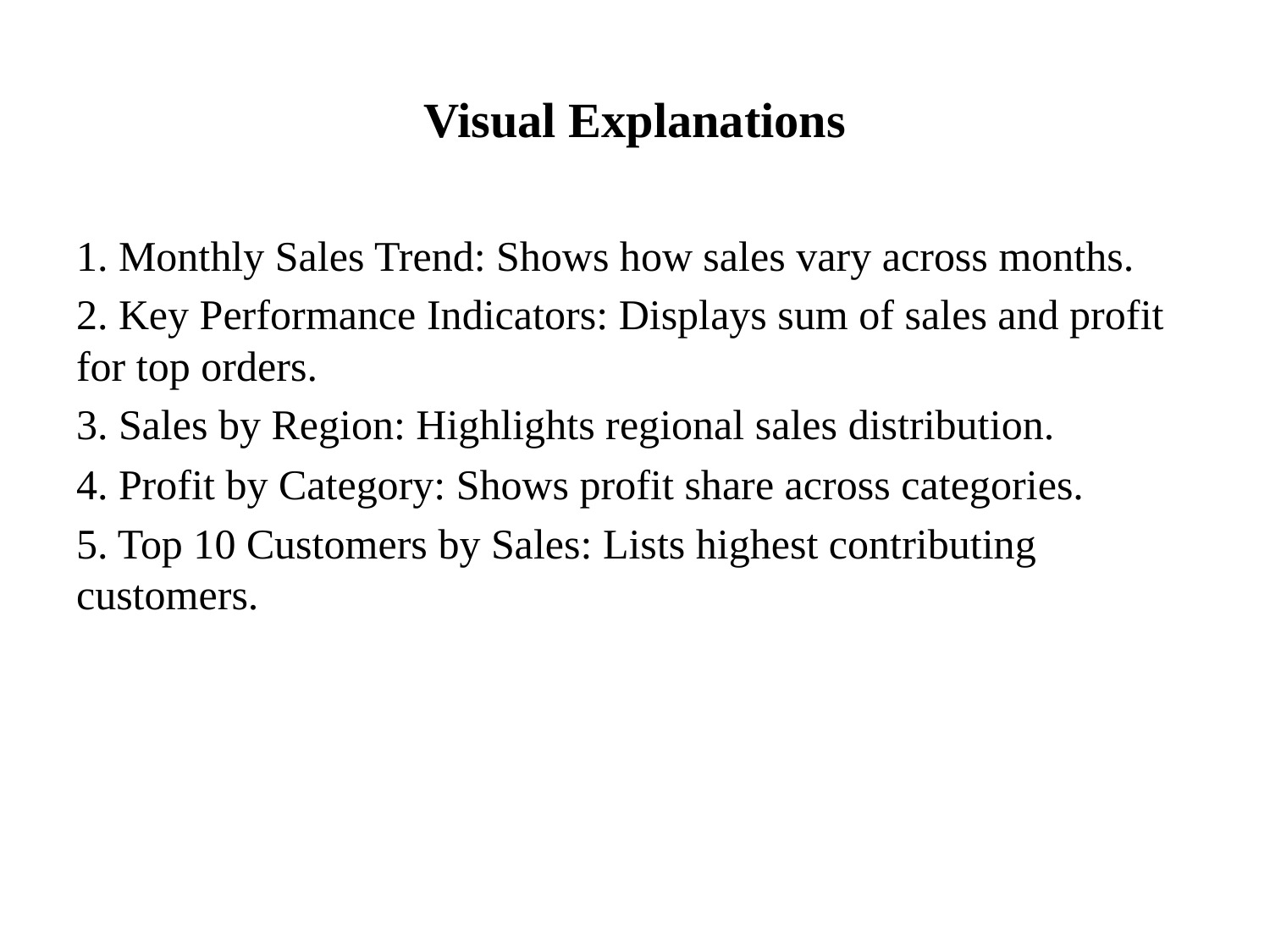

# Visual Explanations
1. Monthly Sales Trend: Shows how sales vary across months.
2. Key Performance Indicators: Displays sum of sales and profit for top orders.
3. Sales by Region: Highlights regional sales distribution.
4. Profit by Category: Shows profit share across categories.
5. Top 10 Customers by Sales: Lists highest contributing customers.